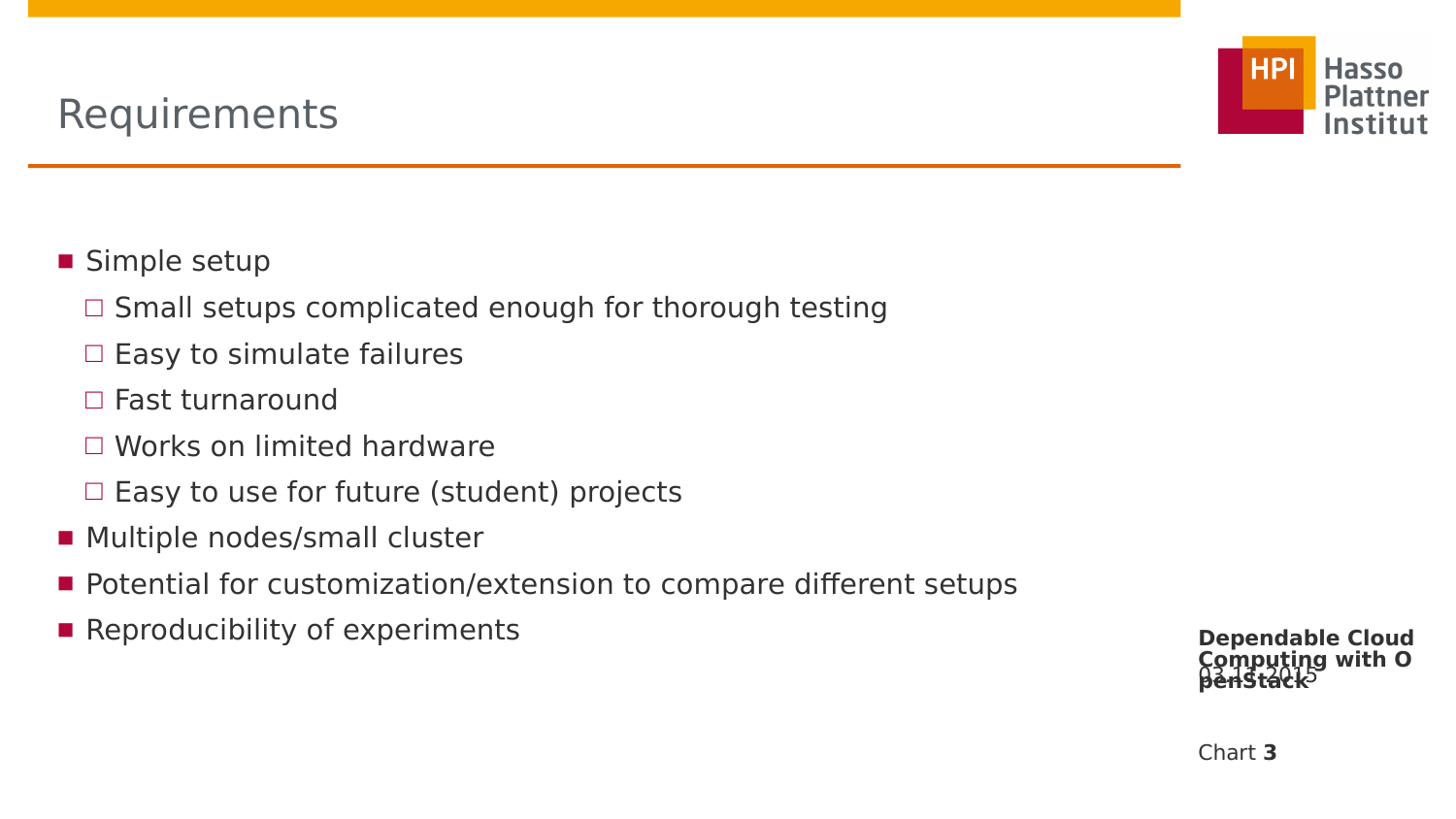

# Requirements

Simple setup
Small setups complicated enough for thorough testing
Easy to simulate failures
Fast turnaround
Works on limited hardware
Easy to use for future (student) projects
Multiple nodes/small cluster
Potential for customization/extension to compare different setups
Reproducibility of experiments

Dependable Cloud Computing with OpenStack
03.11.2015
Chart 3